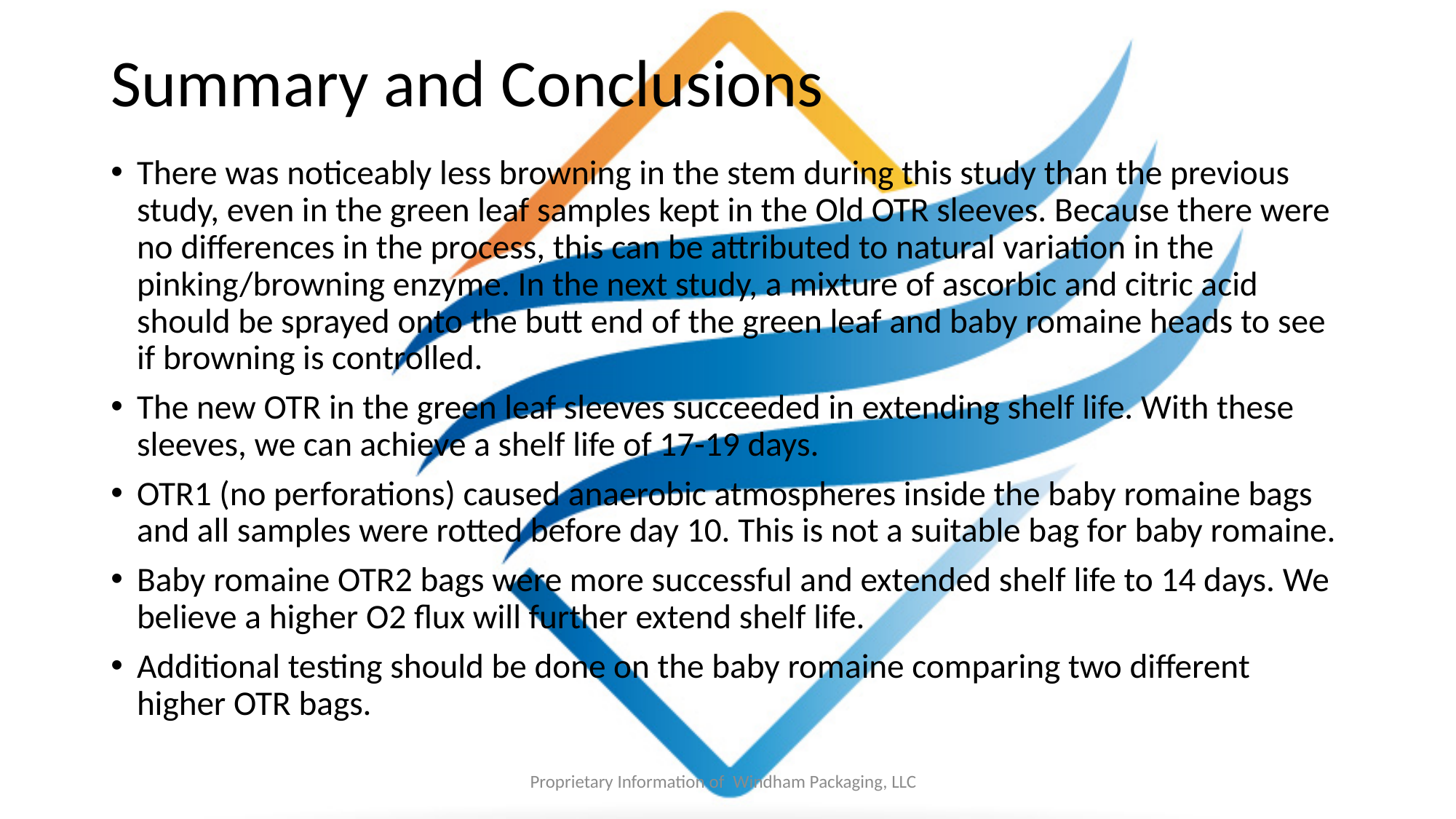

# Summary and Conclusions
There was noticeably less browning in the stem during this study than the previous study, even in the green leaf samples kept in the Old OTR sleeves. Because there were no differences in the process, this can be attributed to natural variation in the pinking/browning enzyme. In the next study, a mixture of ascorbic and citric acid should be sprayed onto the butt end of the green leaf and baby romaine heads to see if browning is controlled.
The new OTR in the green leaf sleeves succeeded in extending shelf life. With these sleeves, we can achieve a shelf life of 17-19 days.
OTR1 (no perforations) caused anaerobic atmospheres inside the baby romaine bags and all samples were rotted before day 10. This is not a suitable bag for baby romaine.
Baby romaine OTR2 bags were more successful and extended shelf life to 14 days. We believe a higher O2 flux will further extend shelf life.
Additional testing should be done on the baby romaine comparing two different higher OTR bags.

Proprietary Information of  Windham Packaging, LLC